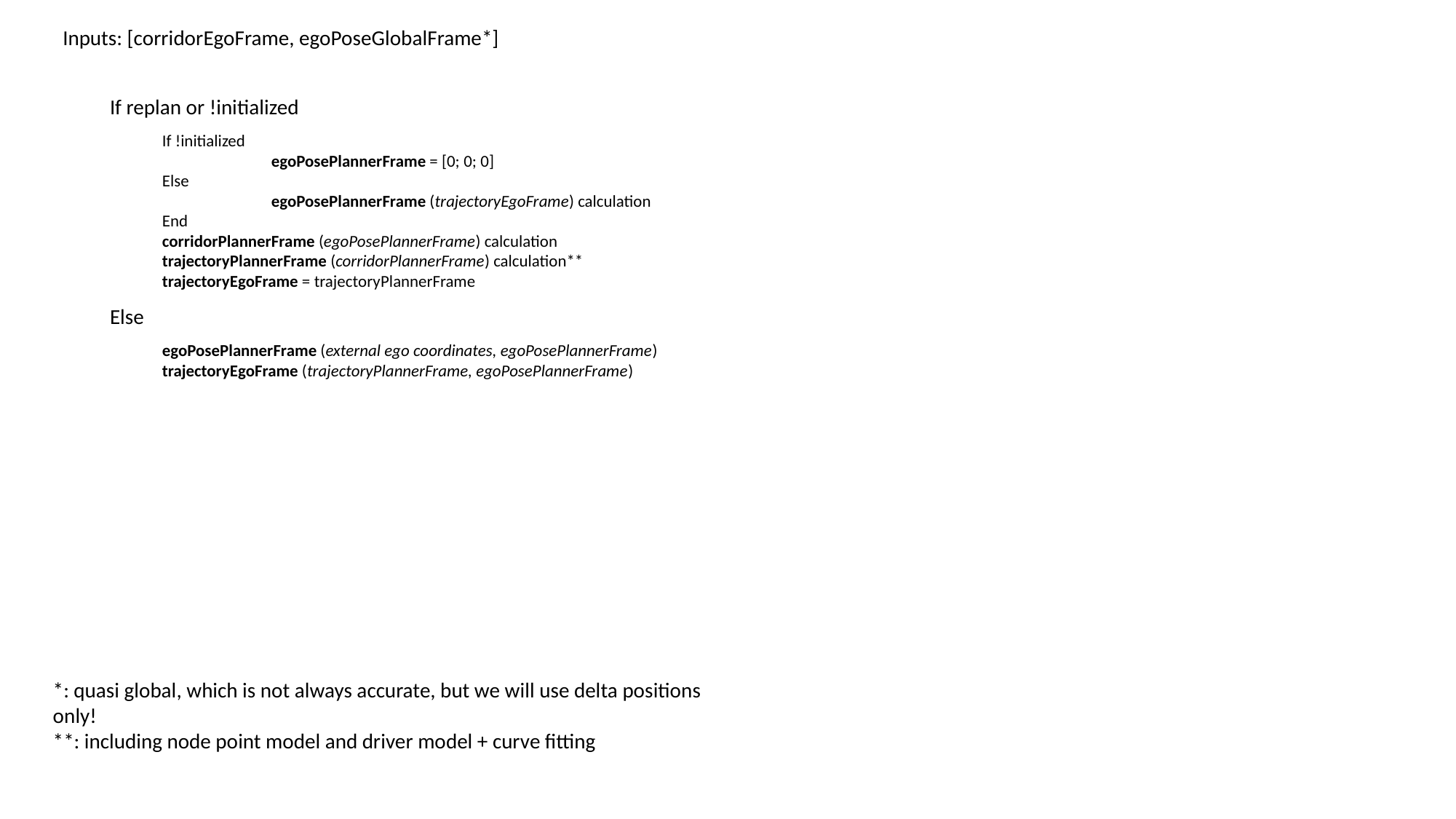

Inputs: [corridorEgoFrame, egoPoseGlobalFrame*]
If replan or !initialized
If !initialized
	egoPosePlannerFrame = [0; 0; 0]
Else
	egoPosePlannerFrame (trajectoryEgoFrame) calculation
End
corridorPlannerFrame (egoPosePlannerFrame) calculation
trajectoryPlannerFrame (corridorPlannerFrame) calculation**
trajectoryEgoFrame = trajectoryPlannerFrame
Else
egoPosePlannerFrame (external ego coordinates, egoPosePlannerFrame)
trajectoryEgoFrame (trajectoryPlannerFrame, egoPosePlannerFrame)
*: quasi global, which is not always accurate, but we will use delta positions only!
**: including node point model and driver model + curve fitting